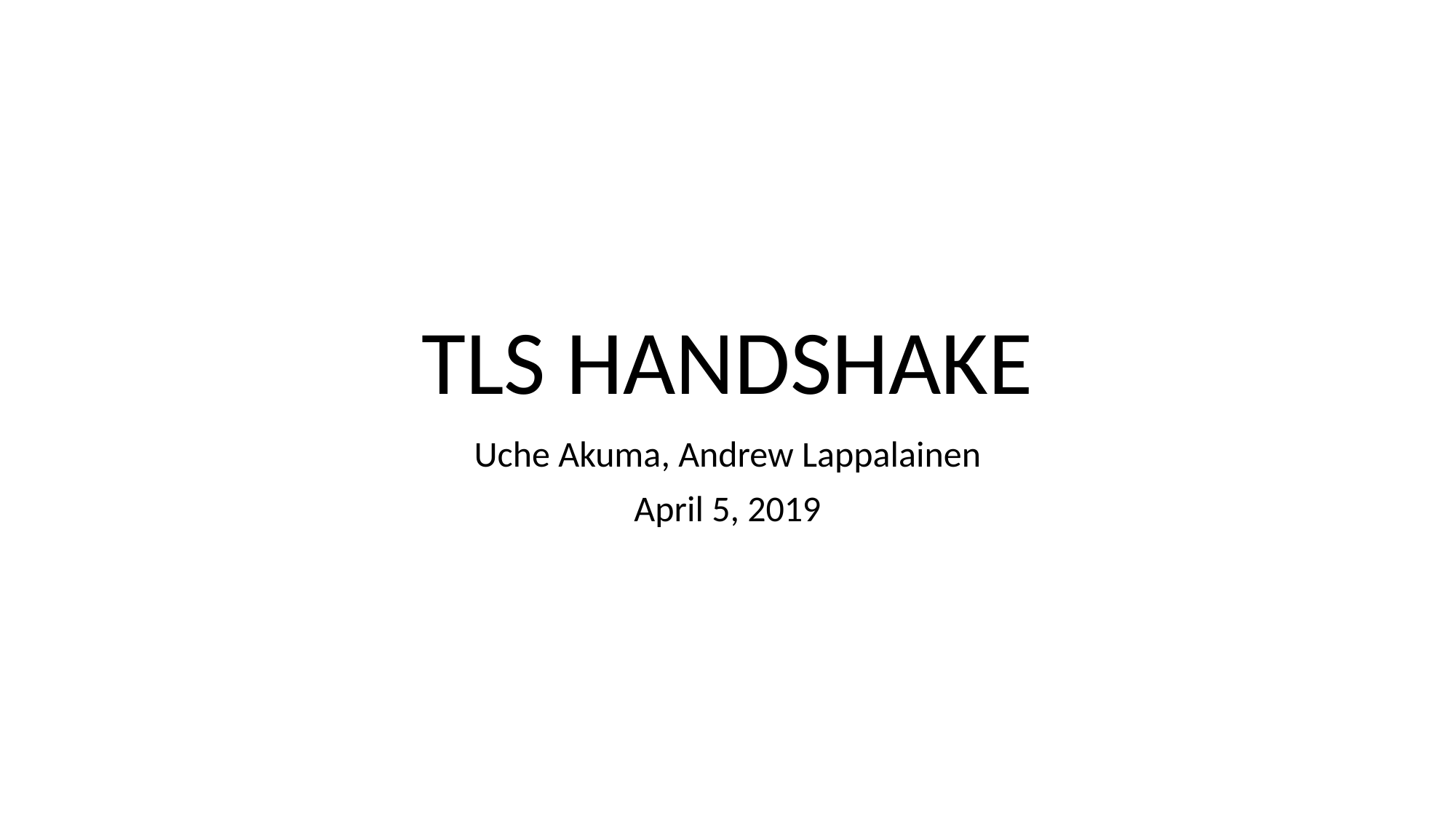

# TLS HANDSHAKE
Uche Akuma, Andrew Lappalainen
April 5, 2019